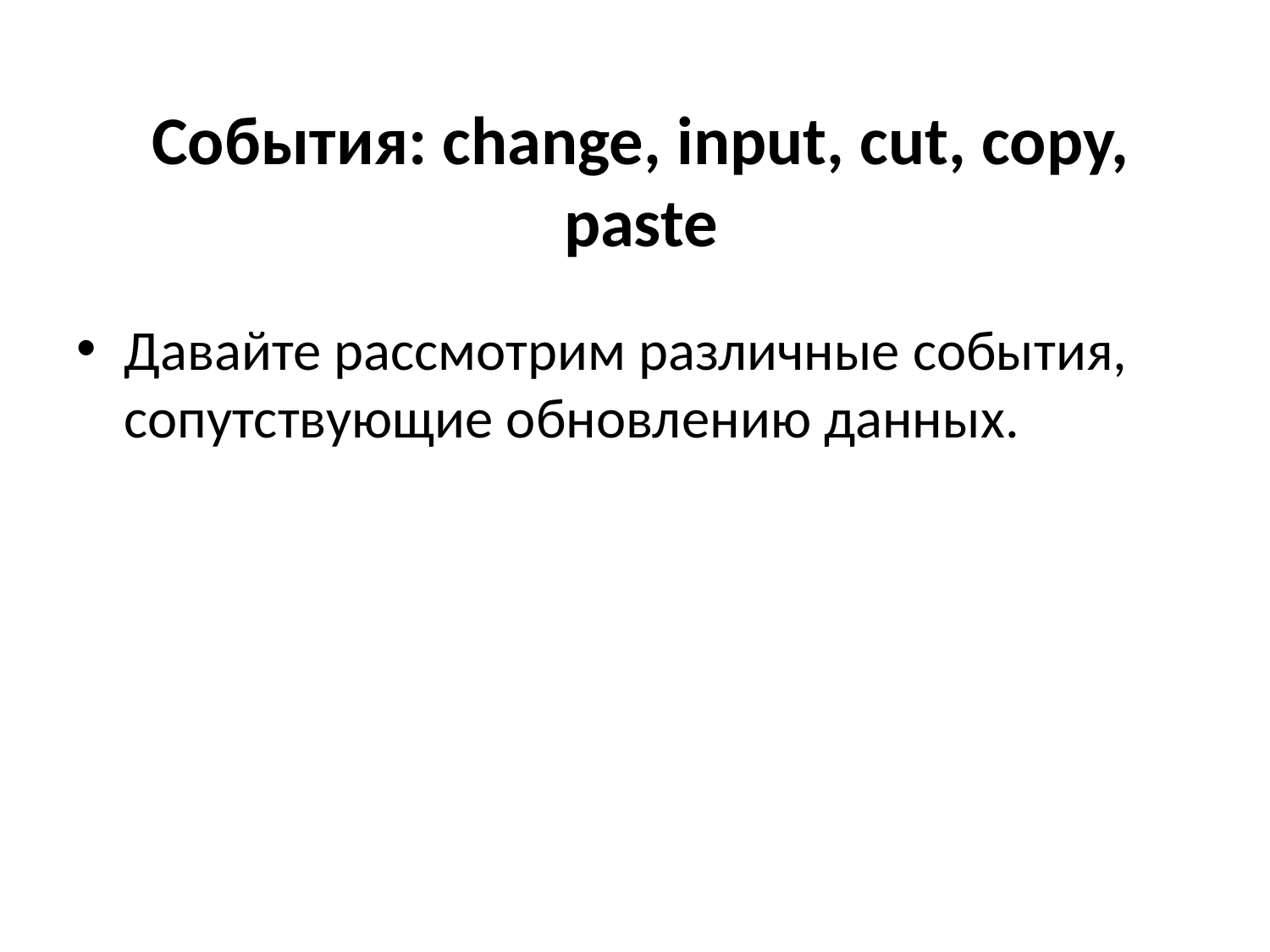

# События: change, input, cut, copy, paste
Давайте рассмотрим различные события, сопутствующие обновлению данных.